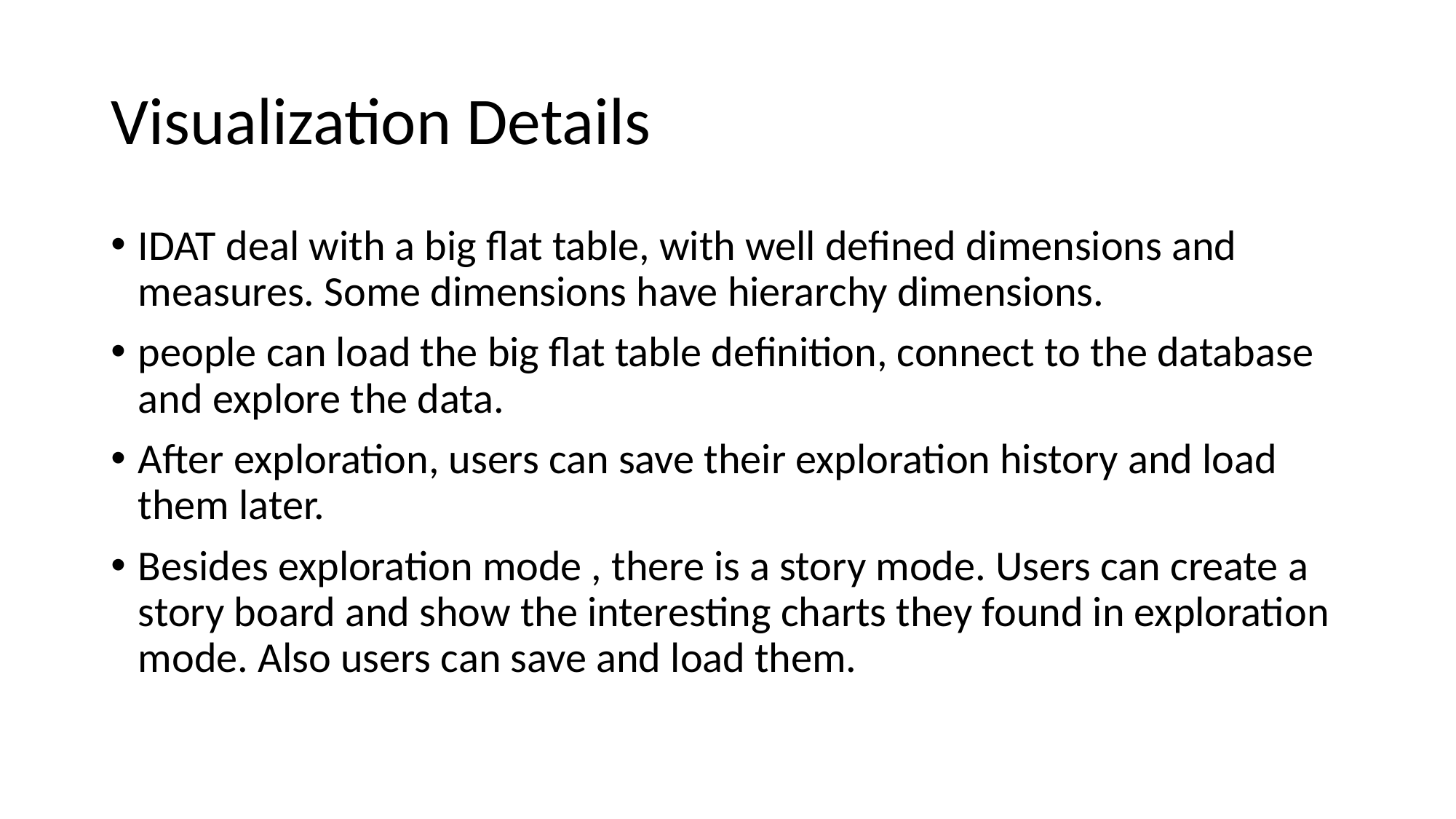

# Visualization Details
IDAT deal with a big flat table, with well defined dimensions and measures. Some dimensions have hierarchy dimensions.
people can load the big flat table definition, connect to the database and explore the data.
After exploration, users can save their exploration history and load them later.
Besides exploration mode , there is a story mode. Users can create a story board and show the interesting charts they found in exploration mode. Also users can save and load them.